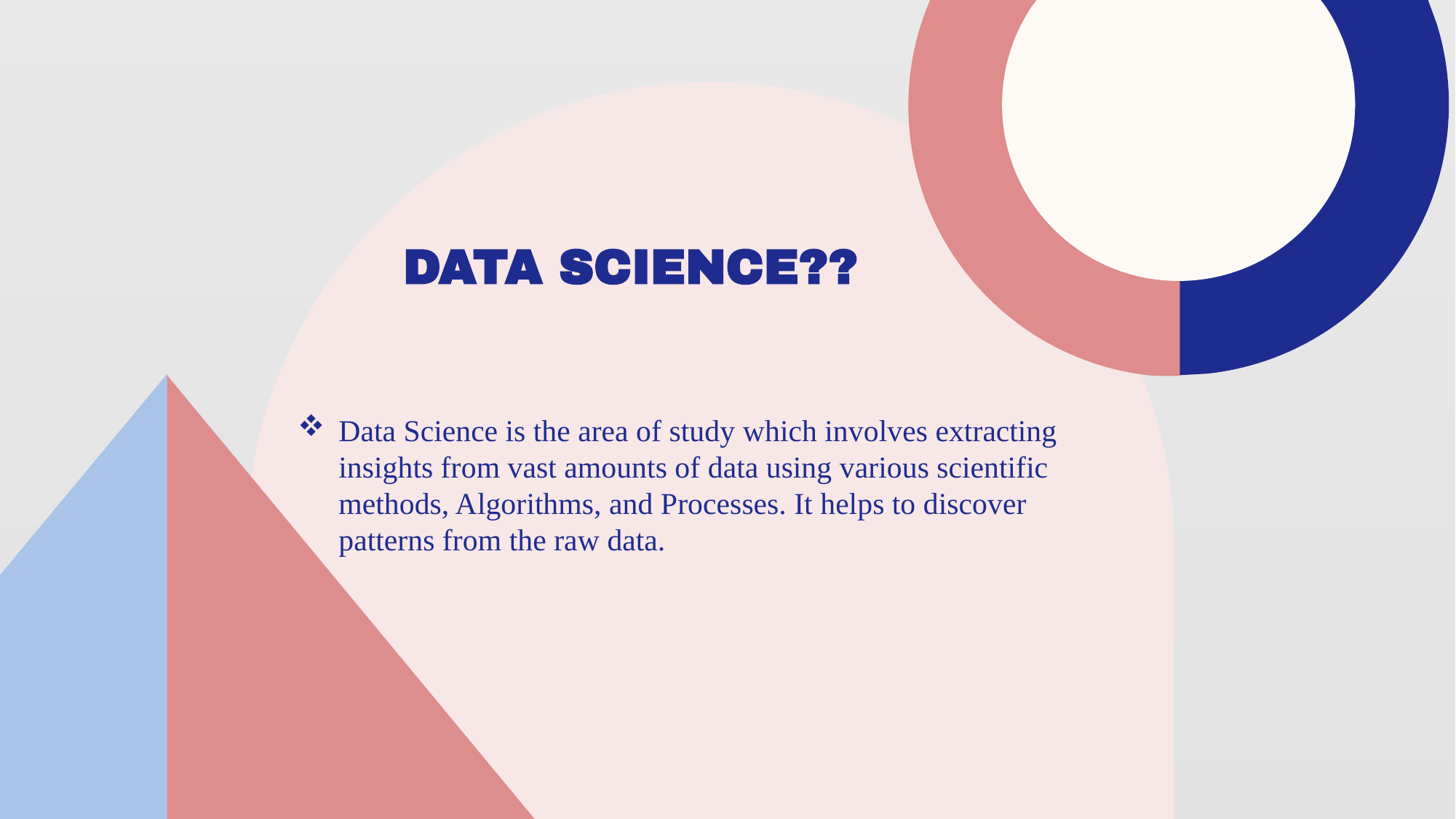

# DATA SCIENCE??
Data Science is the area of study which involves extracting insights from vast amounts of data using various scientific methods, Algorithms, and Processes. It helps to discover patterns from the raw data.